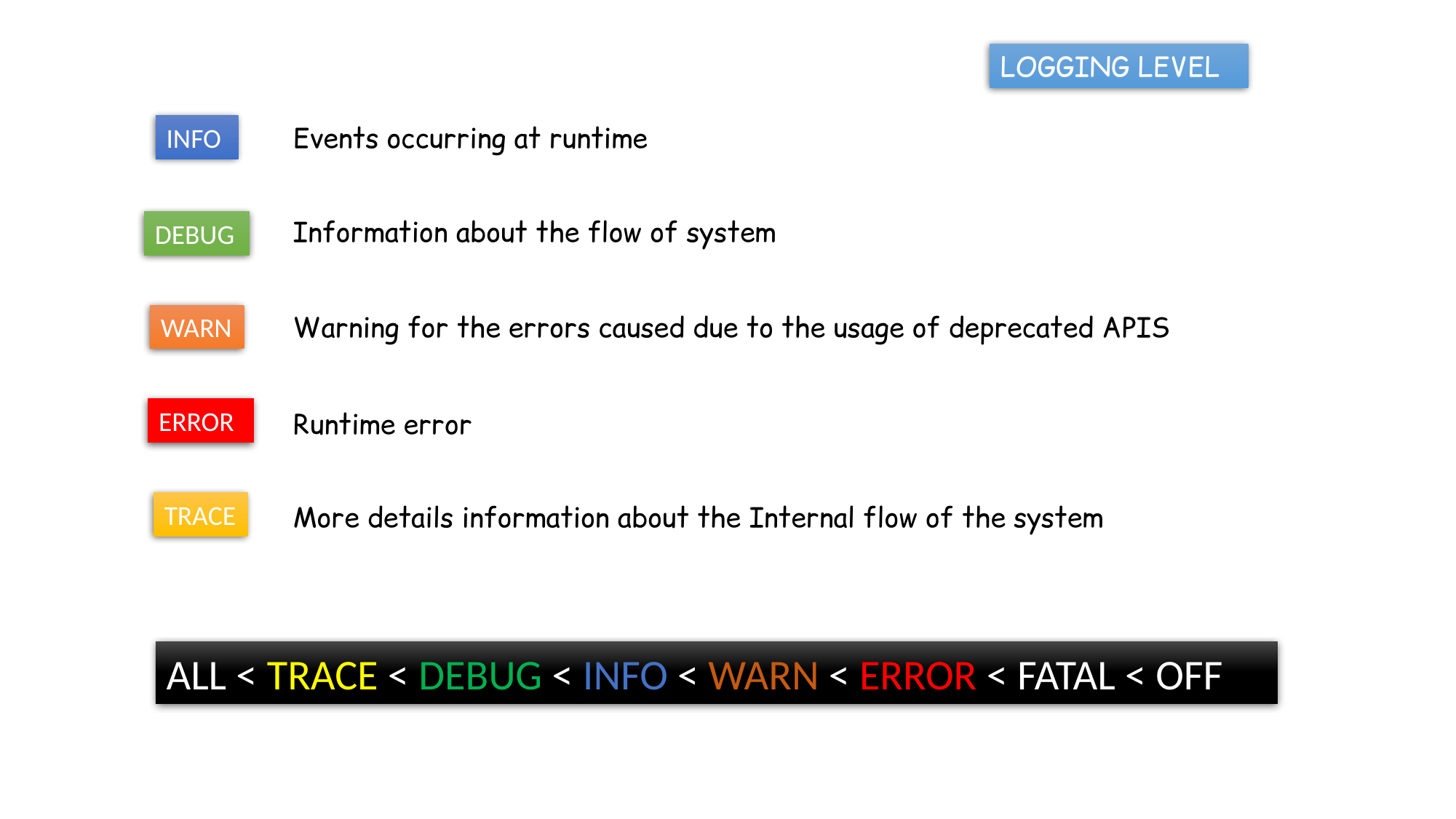

LOGGING LEVEL
INFO
Events occurring at runtime
Information about the flow of system
DEBUG
WARN
Warning for the errors caused due to the usage of deprecated APIS
ERROR
Runtime error
TRACE
More details information about the Internal flow of the system
ALL < TRACE < DEBUG < INFO < WARN < ERROR < FATAL < OFF